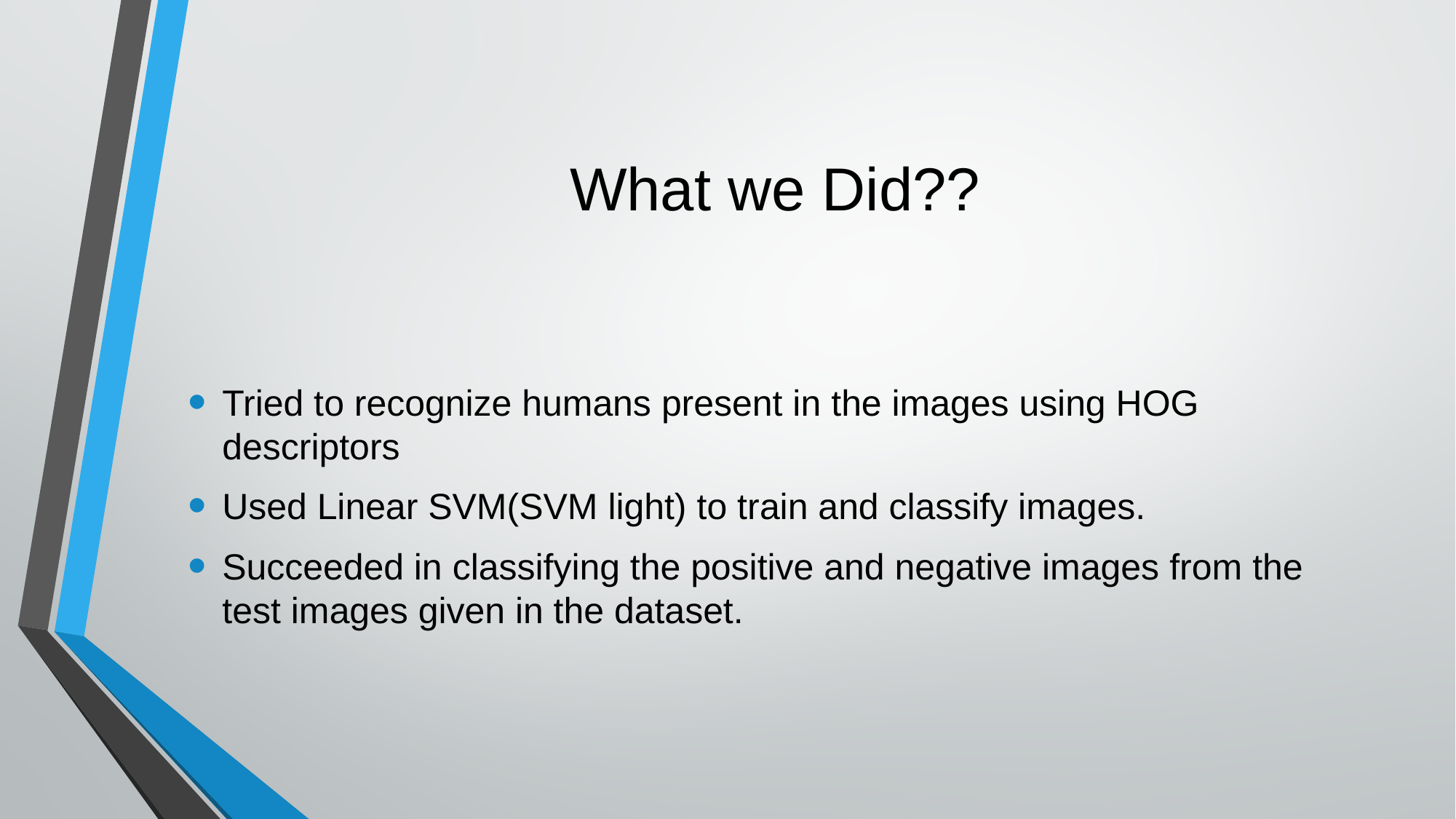

# What we Did??
Tried to recognize humans present in the images using HOG descriptors
Used Linear SVM(SVM light) to train and classify images.
Succeeded in classifying the positive and negative images from the test images given in the dataset.